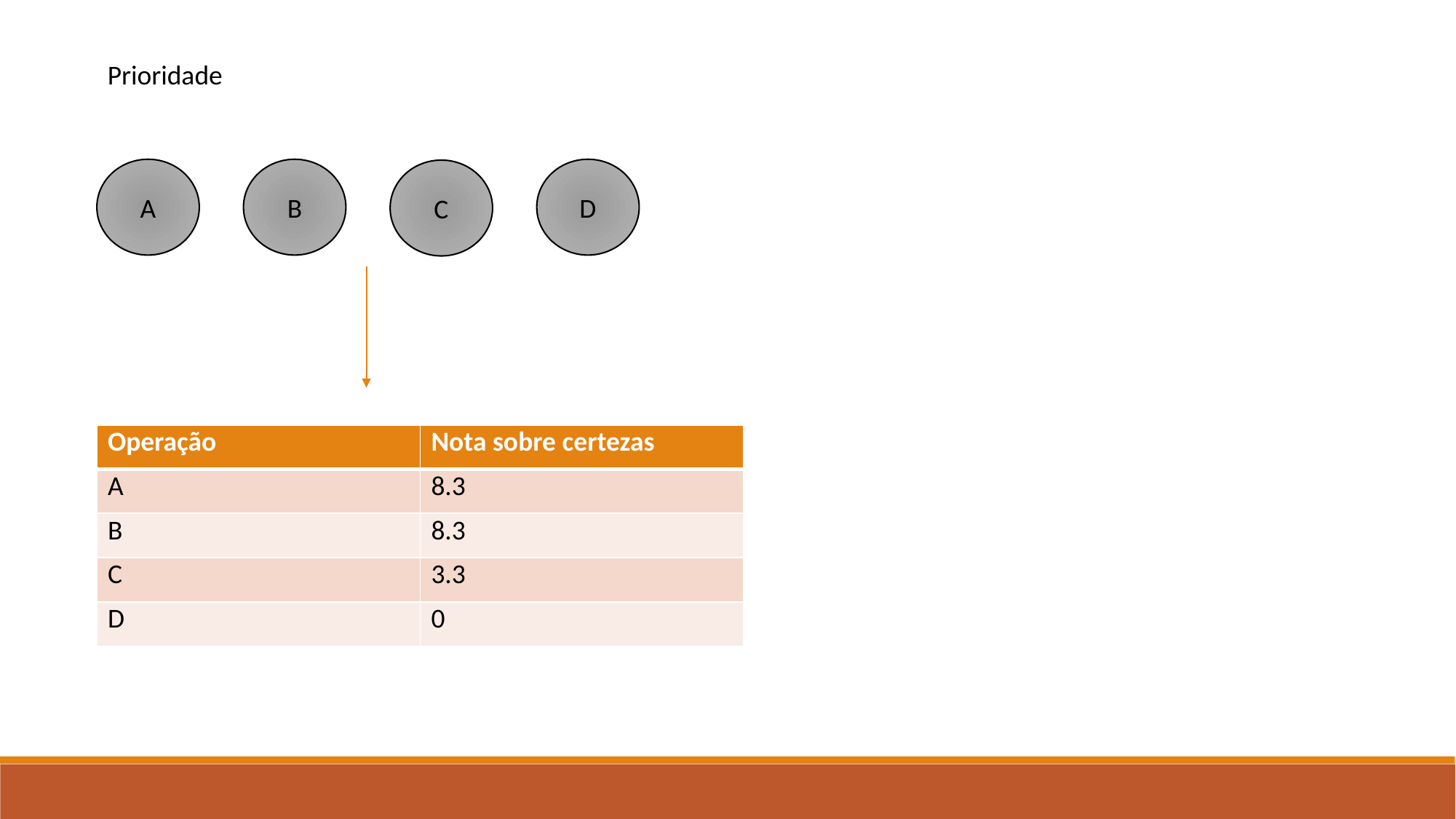

Prioridade
D
A
B
C
| Operação | Nota sobre certezas |
| --- | --- |
| A | 8.3 |
| B | 8.3 |
| C | 3.3 |
| D | 0 |